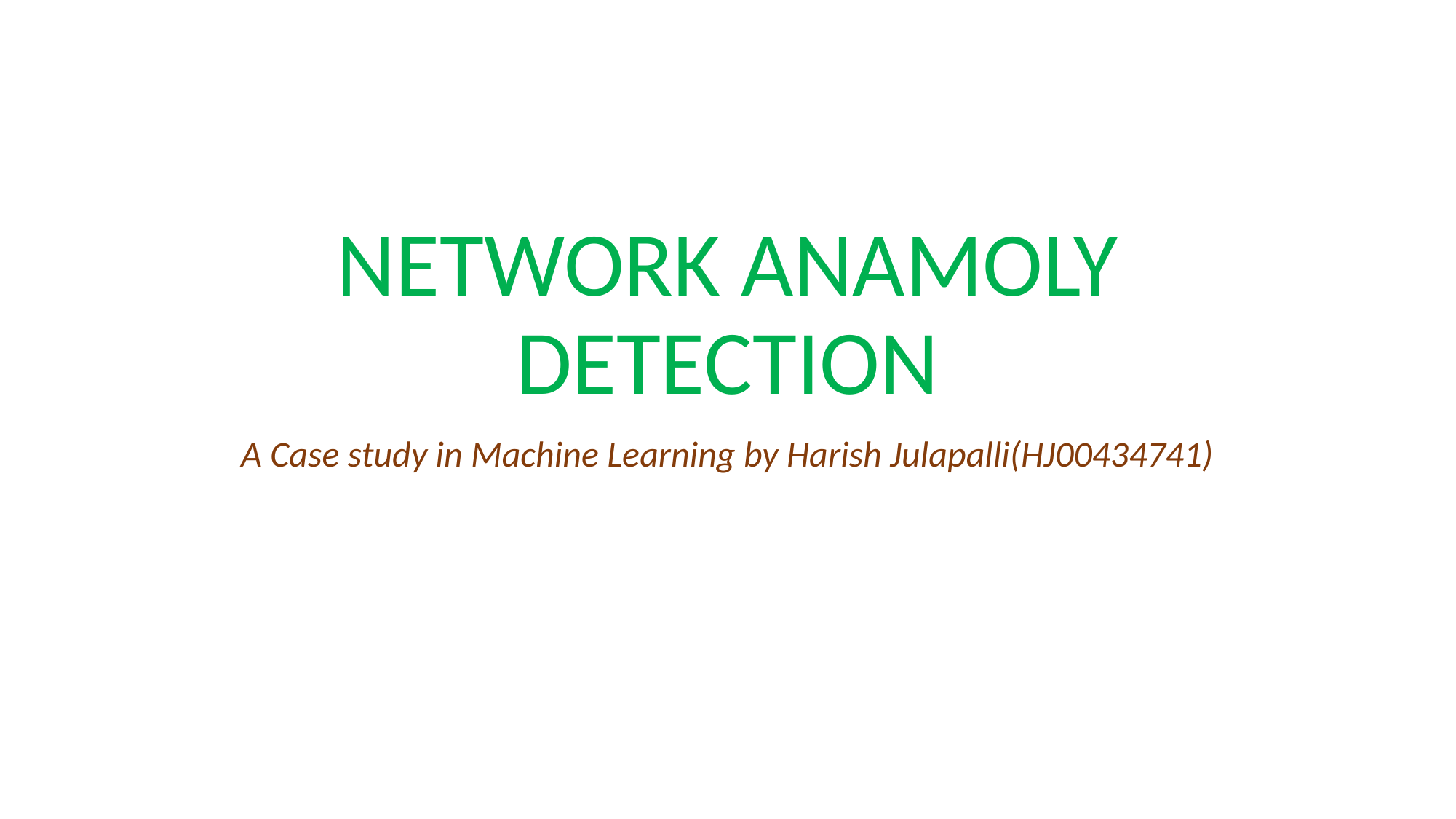

# NETWORK ANAMOLY DETECTION
A Case study in Machine Learning by Harish Julapalli(HJ00434741)